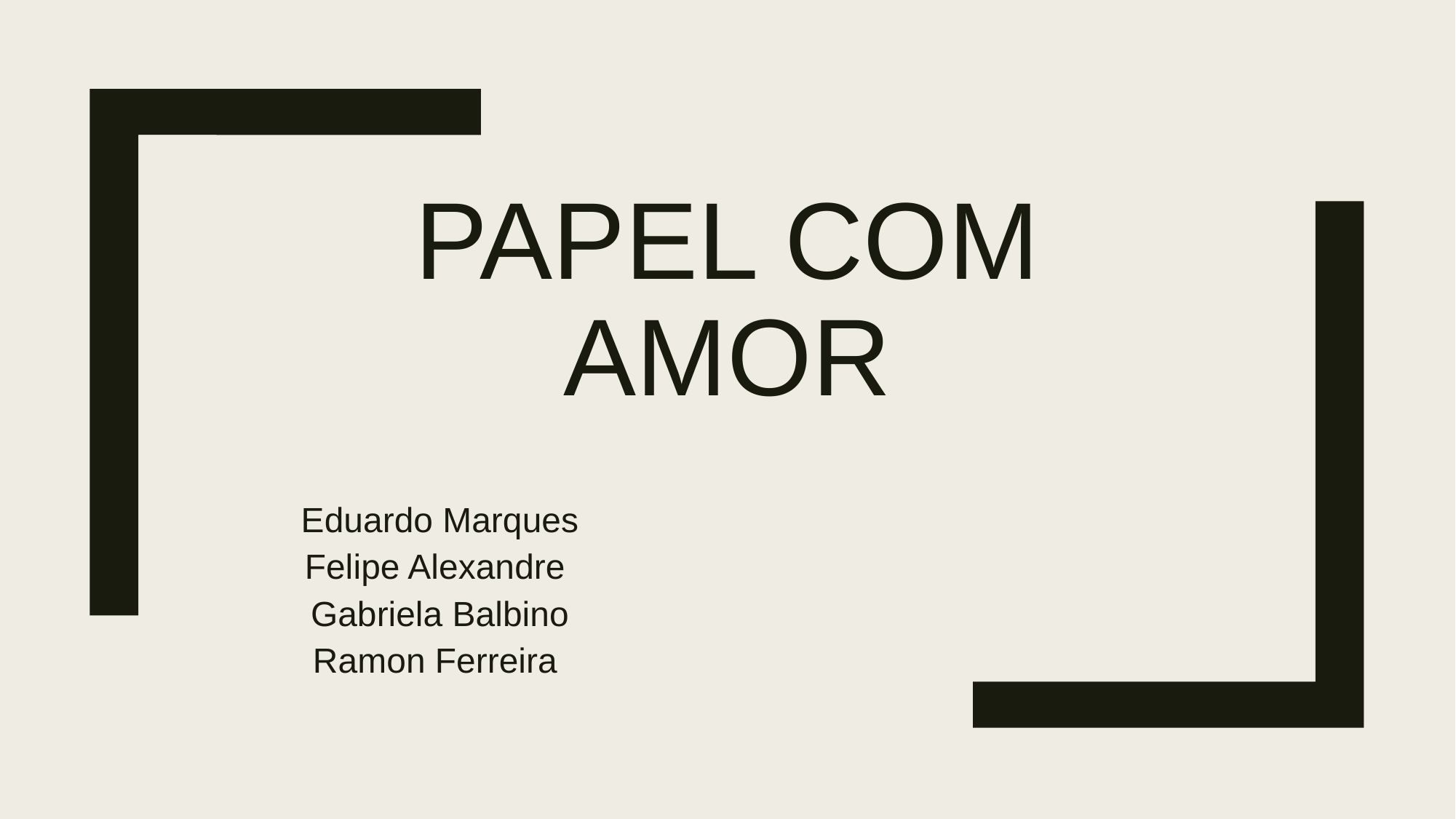

# PAPEL COM AMOR
Eduardo Marques
Felipe Alexandre
Gabriela Balbino
Ramon Ferreira